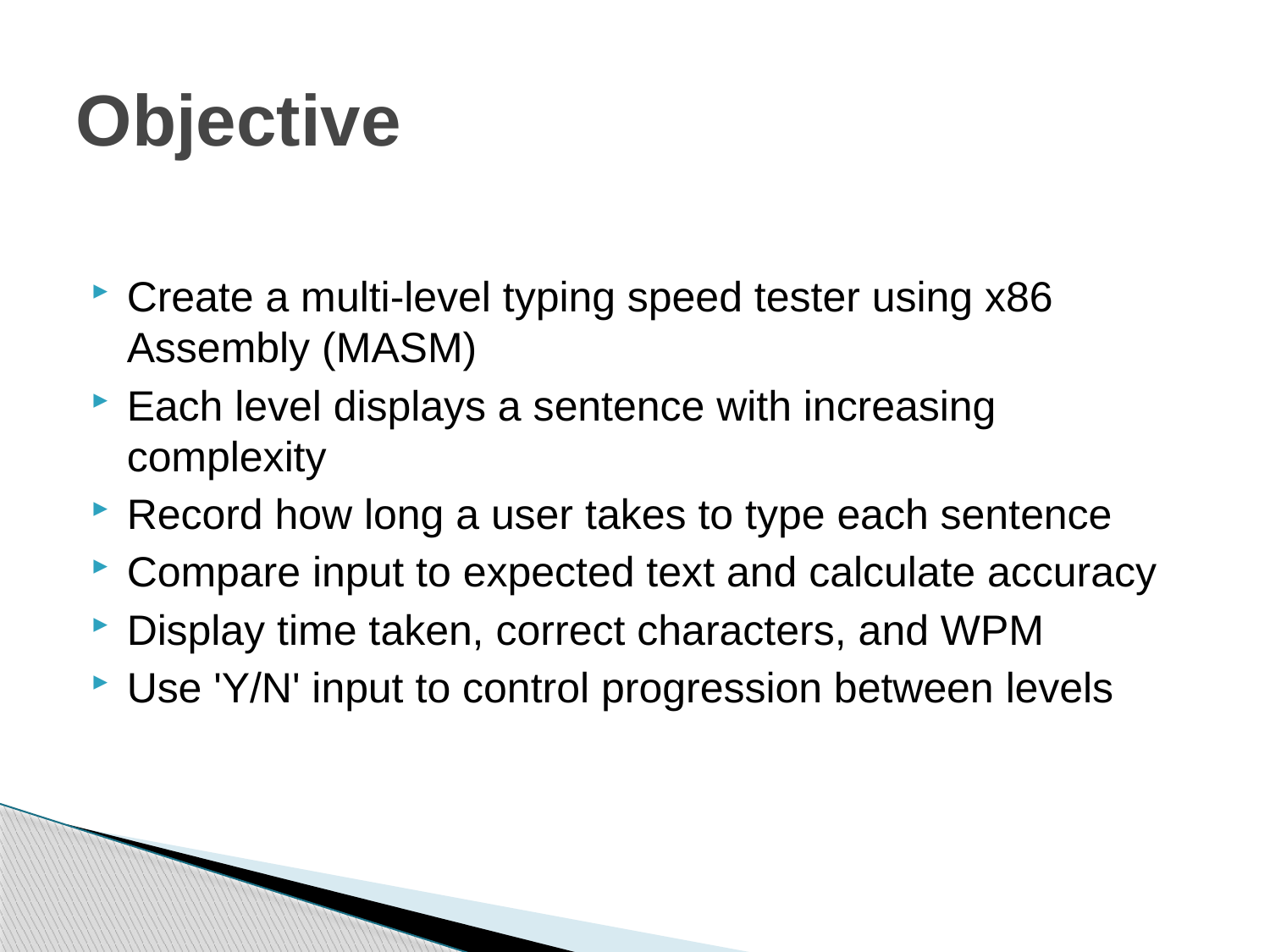

# Objective

Create a multi-level typing speed tester using x86 Assembly (MASM)
Each level displays a sentence with increasing complexity
Record how long a user takes to type each sentence
Compare input to expected text and calculate accuracy
Display time taken, correct characters, and WPM
Use 'Y/N' input to control progression between levels